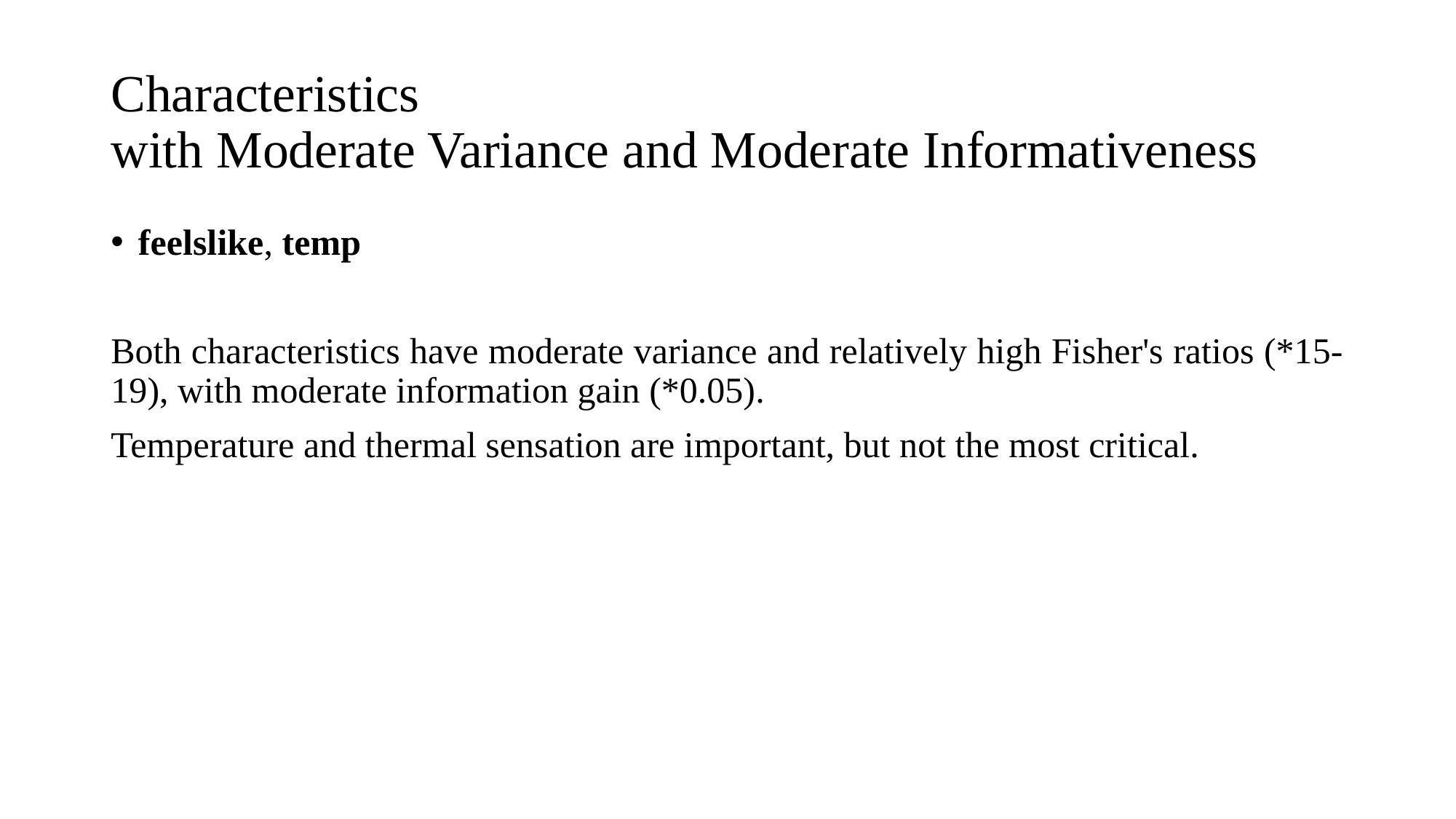

# Characteristics with Moderate Variance and Moderate Informativeness
feelslike, temp

Both characteristics have moderate variance and relatively high Fisher's ratios (*15-19), with moderate information gain (*0.05).
Temperature and thermal sensation are important, but not the most critical.